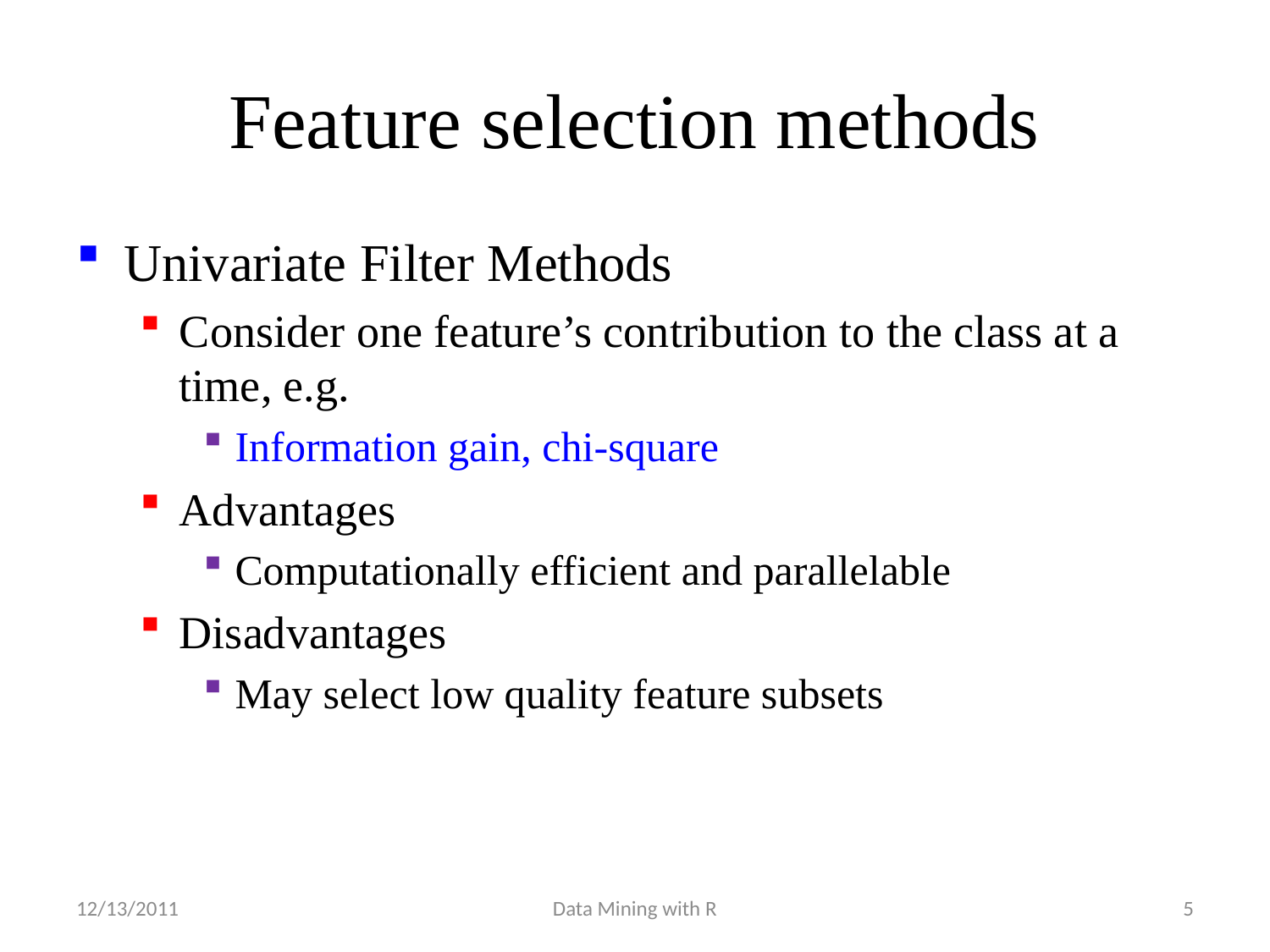

# Feature selection methods
Univariate Filter Methods
Consider one feature’s contribution to the class at a time, e.g.
Information gain, chi-square
Advantages
Computationally efficient and parallelable
Disadvantages
May select low quality feature subsets

12/13/2011
Data Mining with R
5